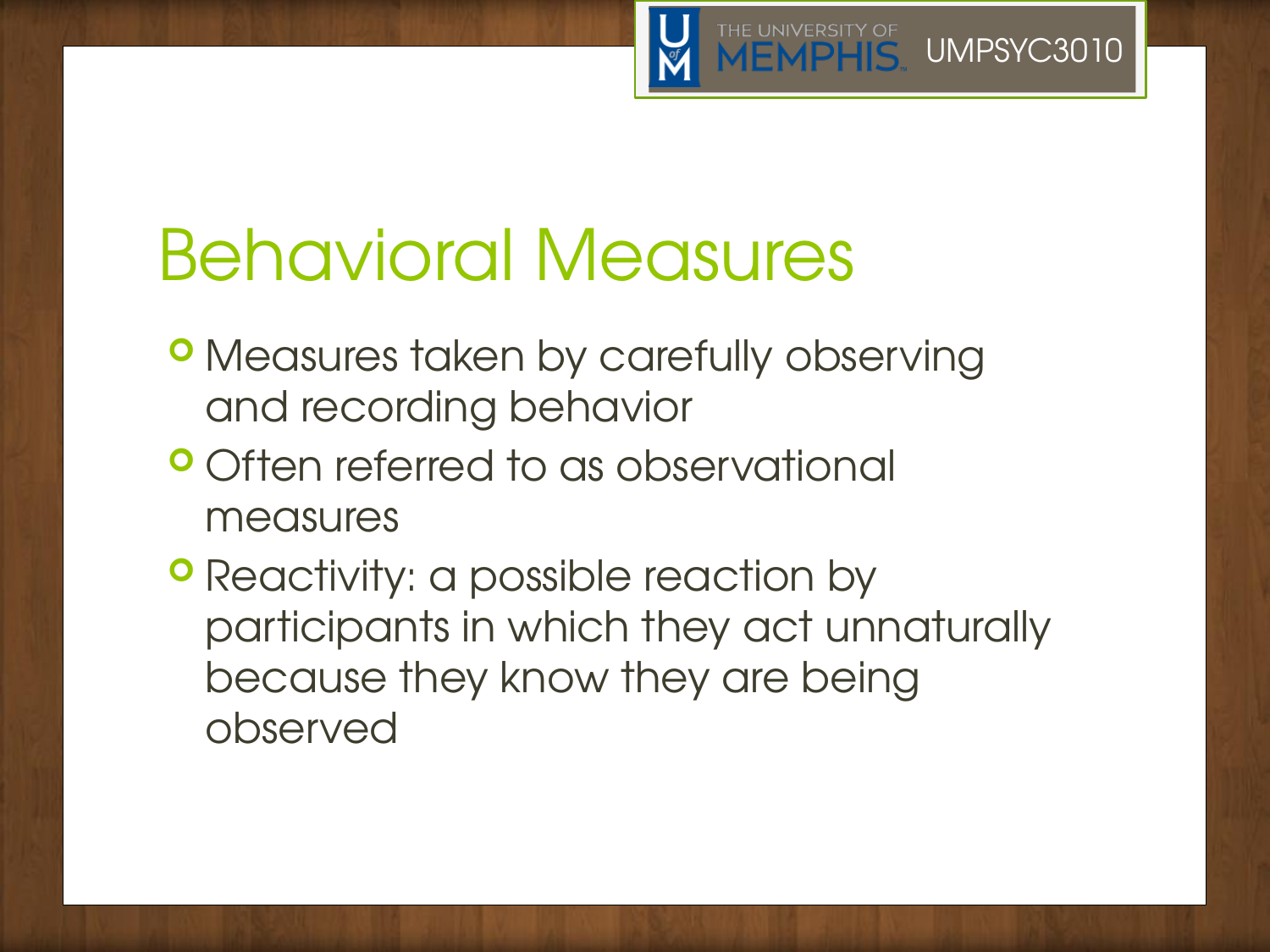

# Behavioral Measures
Measures taken by carefully observing and recording behavior
Often referred to as observational measures
Reactivity: a possible reaction by participants in which they act unnaturally because they know they are being observed